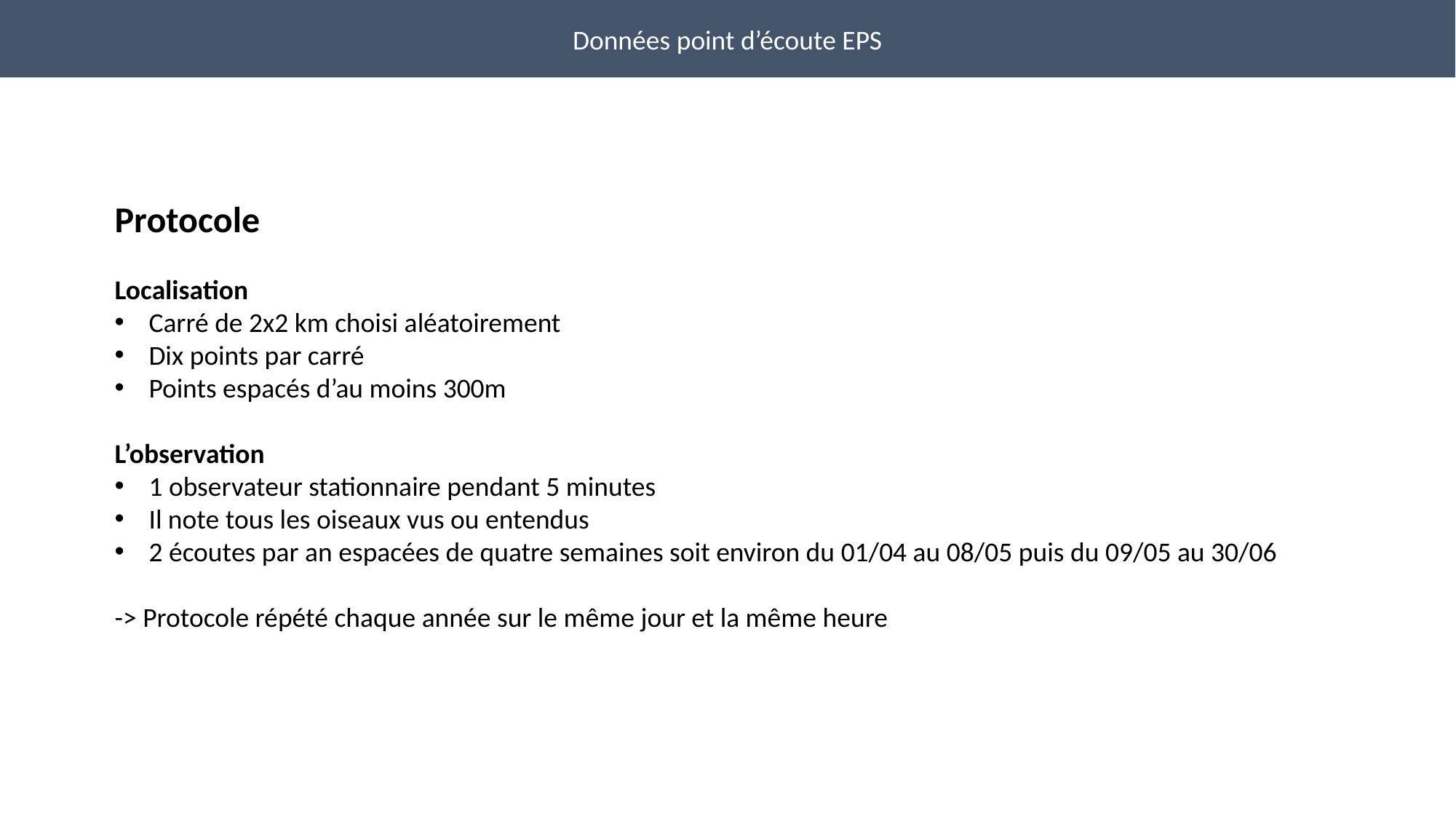

Données point d’écoute EPS
Protocole

Localisation
Carré de 2x2 km choisi aléatoirement
Dix points par carré
Points espacés d’au moins 300m

L’observation
1 observateur stationnaire pendant 5 minutes
Il note tous les oiseaux vus ou entendus
2 écoutes par an espacées de quatre semaines soit environ du 01/04 au 08/05 puis du 09/05 au 30/06

-> Protocole répété chaque année sur le même jour et la même heure